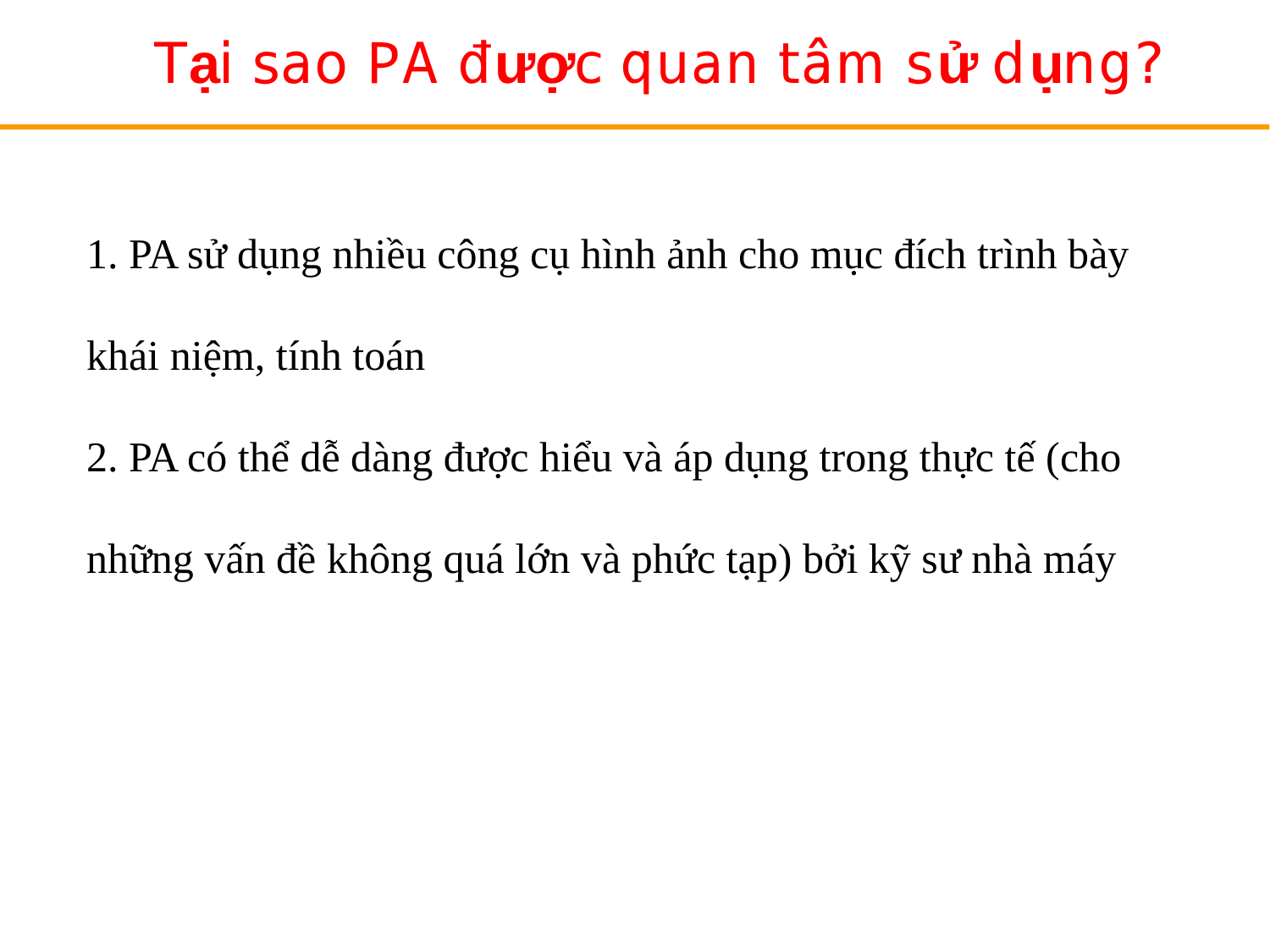

Tại sao PA được quan tâm sử dụng?

1. PA sử dụng nhiều công cụ hình ảnh cho mục đích trình bày khái niệm, tính toán
2. PA có thể dễ dàng được hiểu và áp dụng trong thực tế (cho những vấn đề không quá lớn và phức tạp) bởi kỹ sư nhà máy